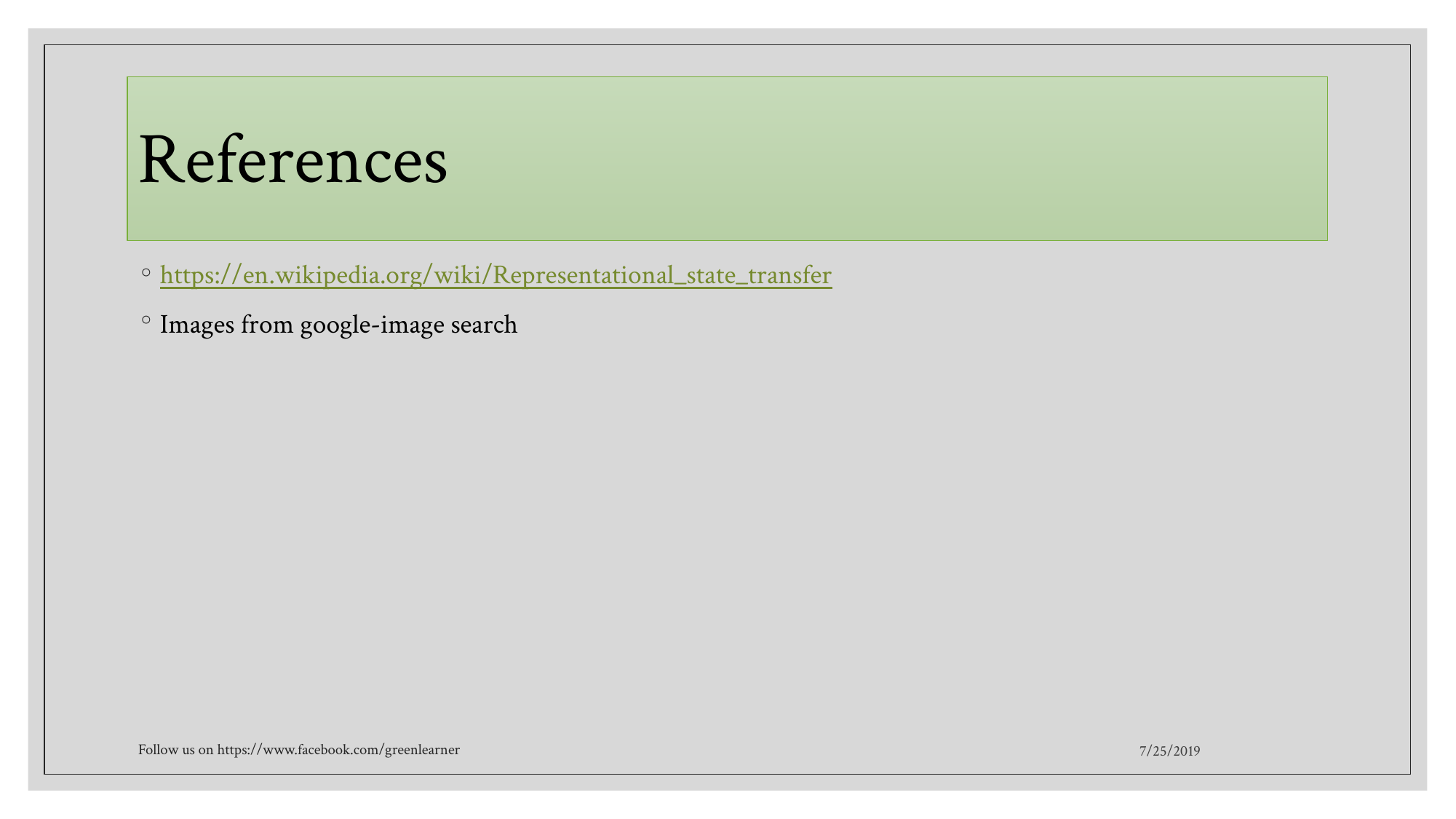

# References
https://en.wikipedia.org/wiki/Representational_state_transfer
Images from google-image search
Follow us on https://www.facebook.com/greenlearner
7/25/2019